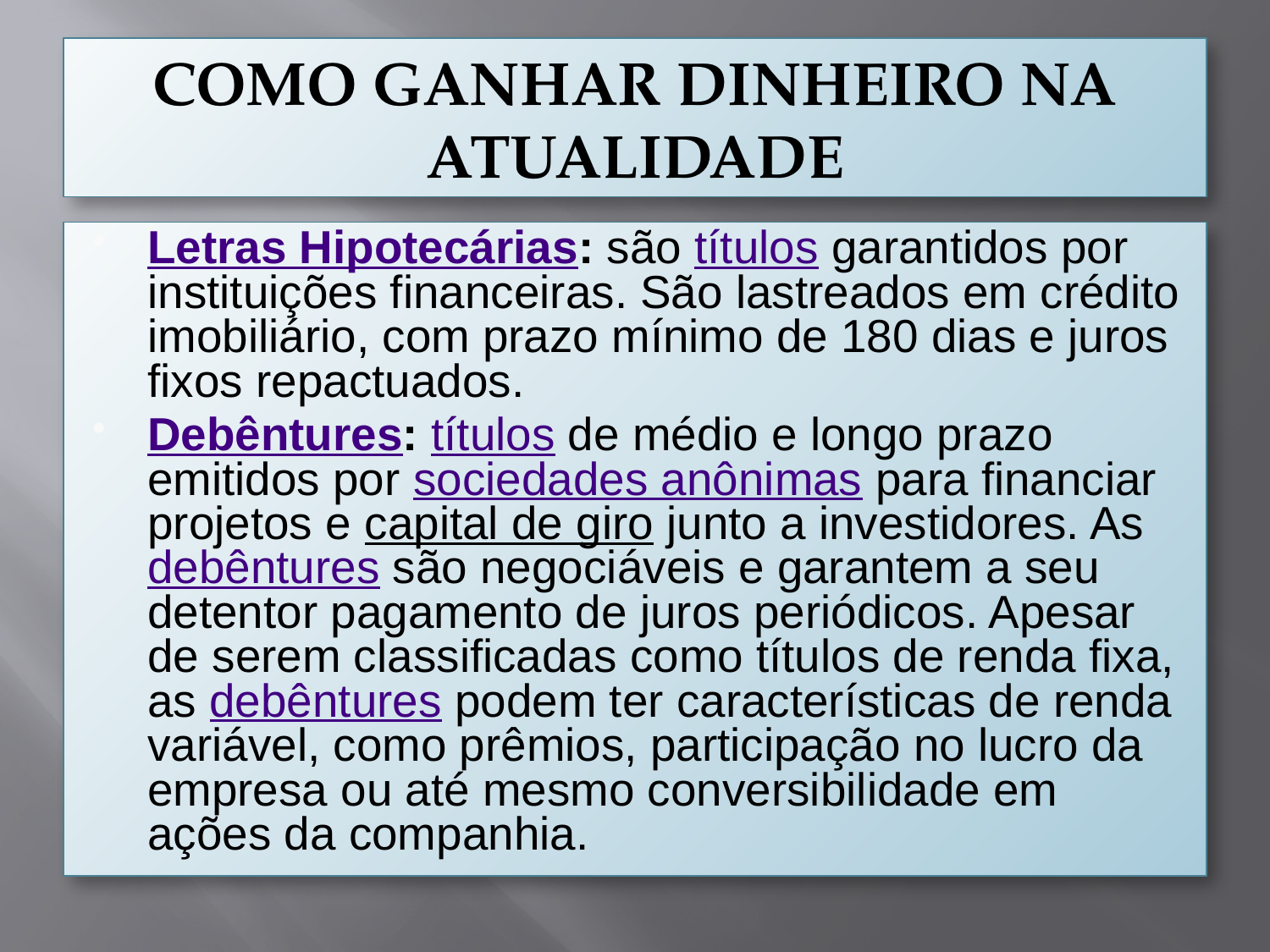

# COMO GANHAR DINHEIRO NA ATUALIDADE
Letras Hipotecárias: são títulos garantidos por instituições financeiras. São lastreados em crédito imobiliário, com prazo mínimo de 180 dias e juros fixos repactuados.
Debêntures: títulos de médio e longo prazo emitidos por sociedades anônimas para financiar projetos e capital de giro junto a investidores. As debêntures são negociáveis e garantem a seu detentor pagamento de juros periódicos. Apesar de serem classificadas como títulos de renda fixa, as debêntures podem ter características de renda variável, como prêmios, participação no lucro da empresa ou até mesmo conversibilidade em ações da companhia.